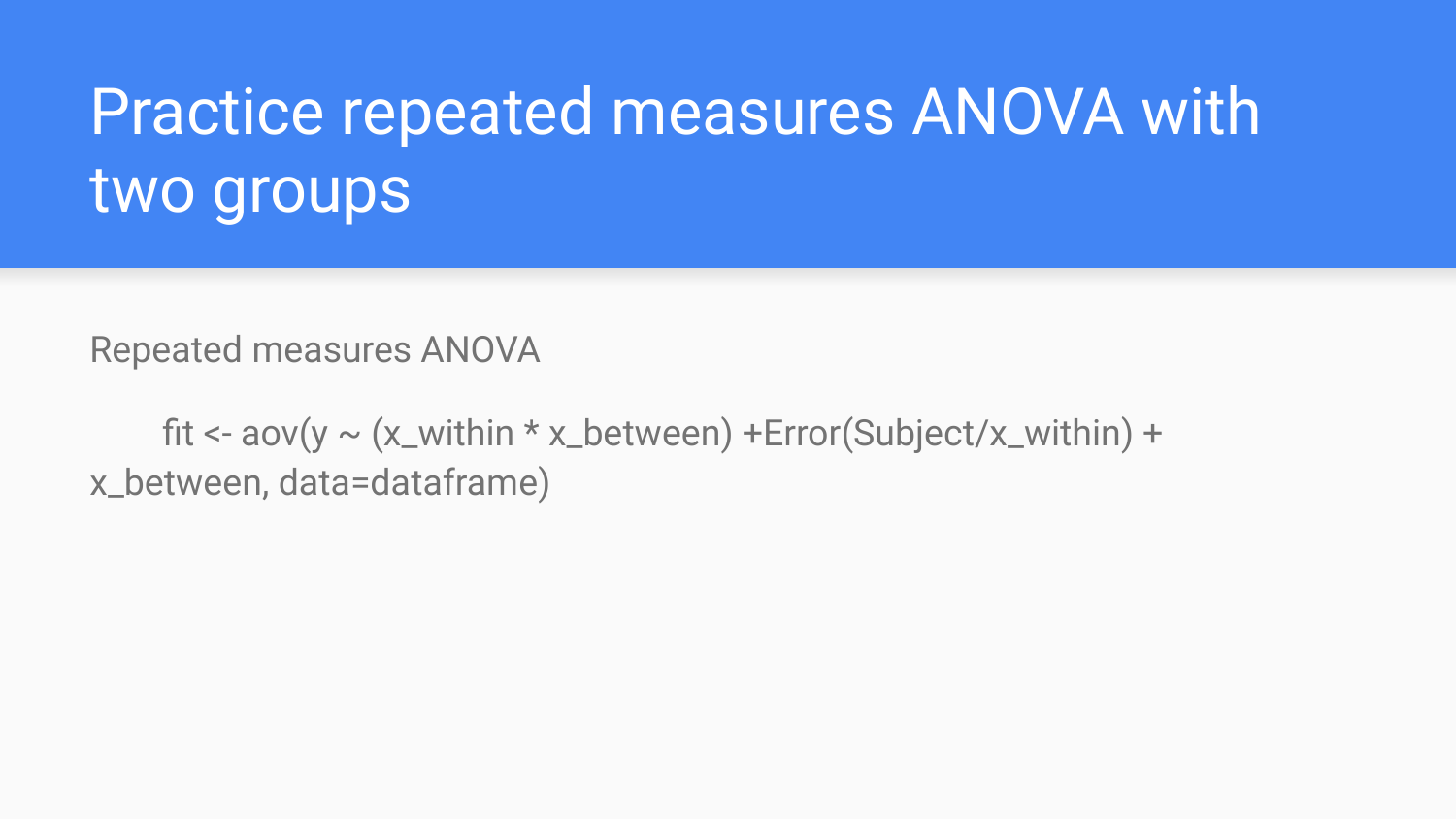

# Practice repeated measures ANOVA with two groups
Repeated measures ANOVA
fit <- aov(y ~ (x_within * x_between) +Error(Subject/x_within) + x_between, data=dataframe)